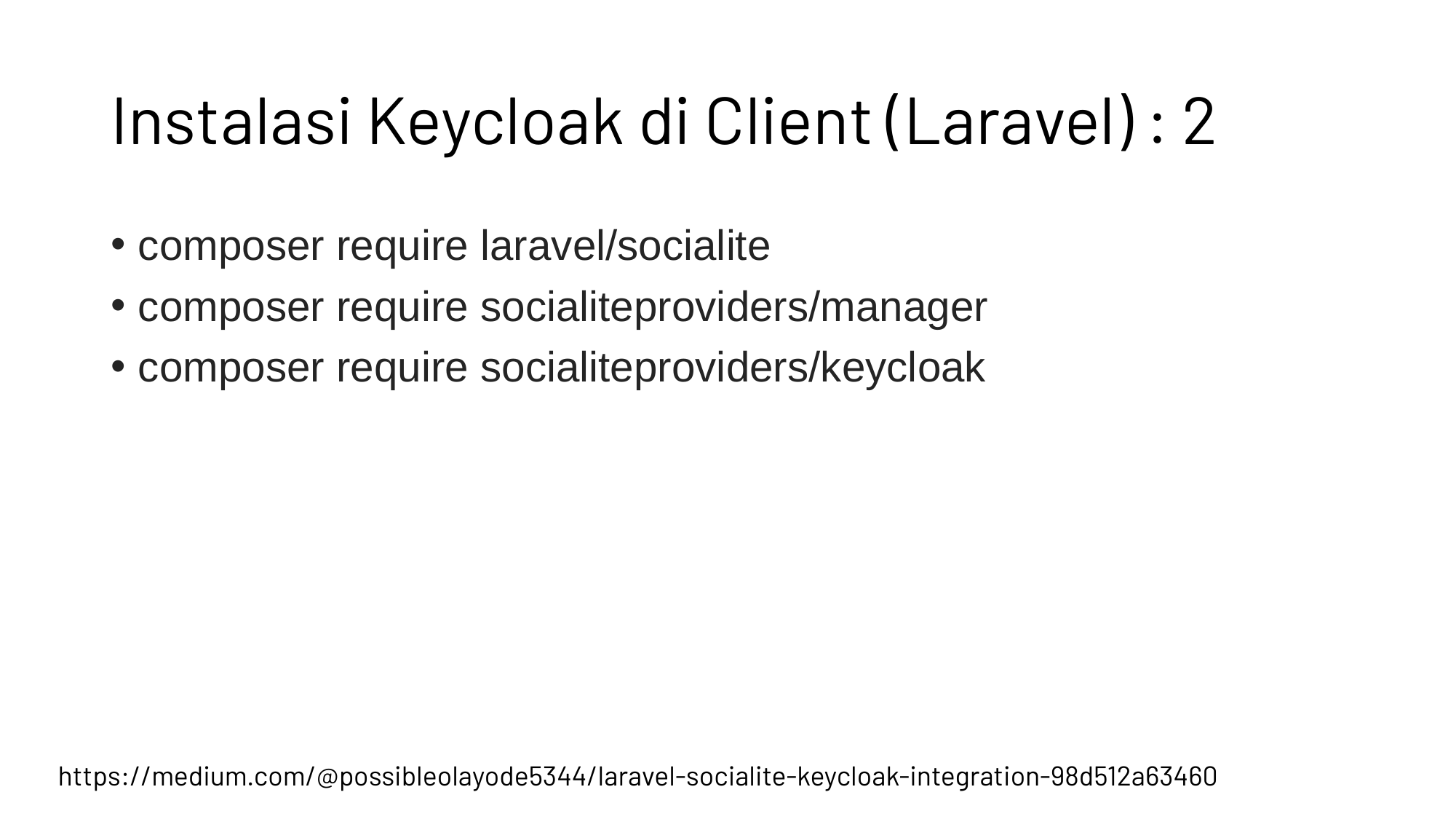

# Instalasi Keycloak di Client (Laravel) : 2
composer require laravel/socialite
composer require socialiteproviders/manager
composer require socialiteproviders/keycloak
https://medium.com/@possibleolayode5344/laravel-socialite-keycloak-integration-98d512a63460